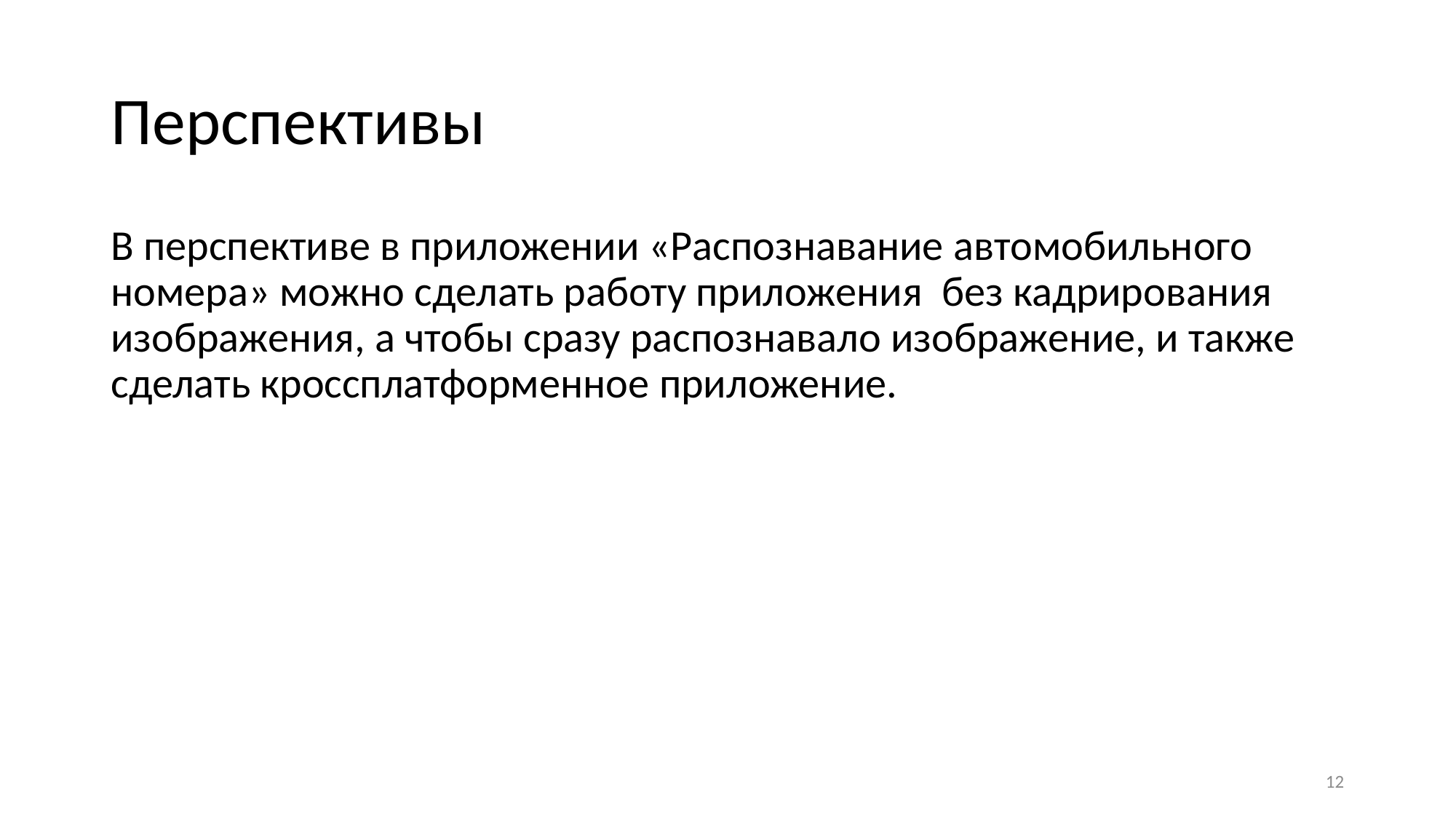

# Перспективы
В перспективе в приложении «Распознавание автомобильного номера» можно сделать работу приложения  без кадрирования изображения, а чтобы сразу распознавало изображение, и также сделать кроссплатформенное приложение.
12